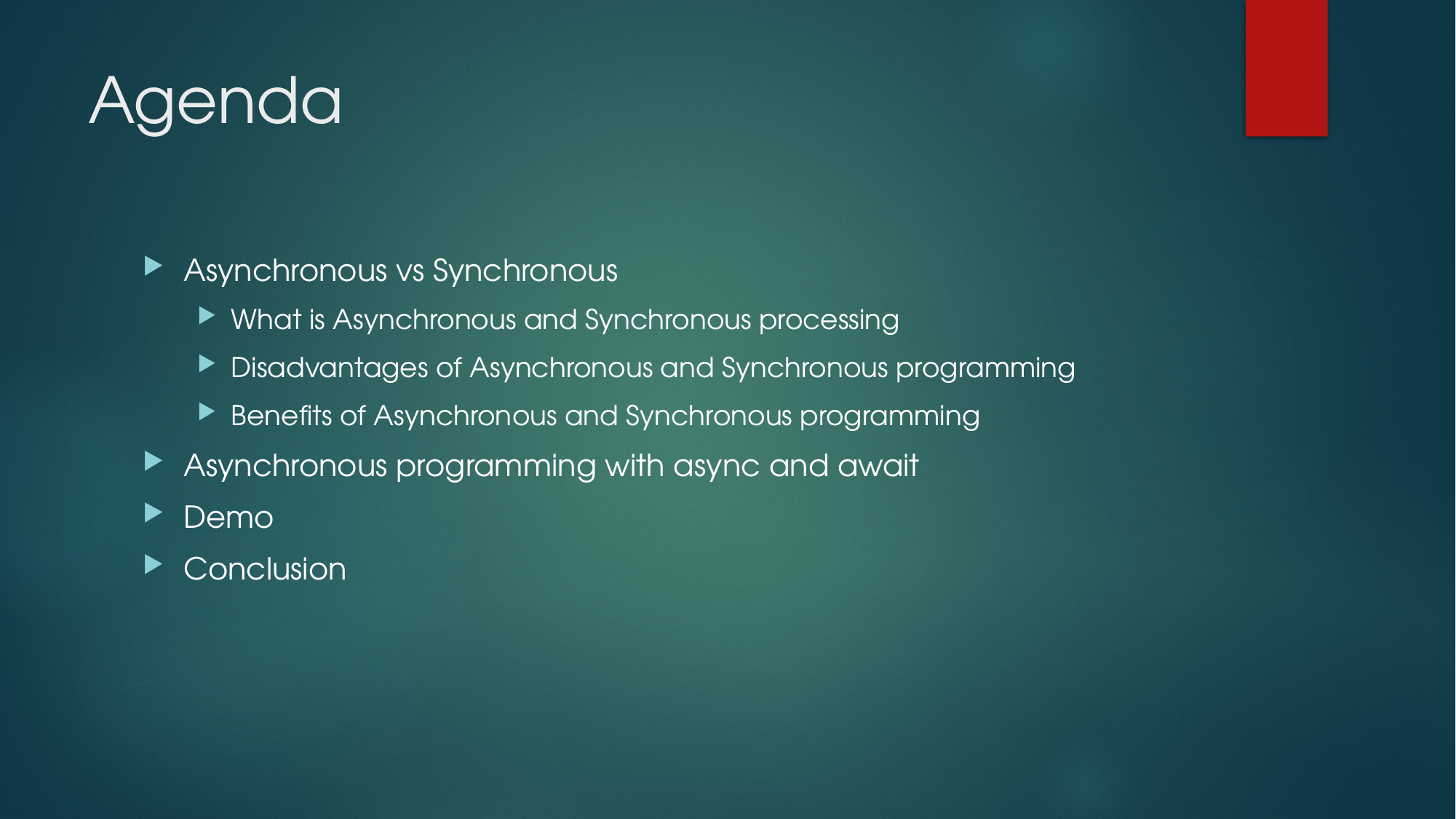

# Agenda
Asynchronous vs Synchronous
What is Asynchronous and Synchronous processing
Disadvantages of Asynchronous and Synchronous programming
Benefits of Asynchronous and Synchronous programming
Asynchronous programming with async and await
Demo
Conclusion